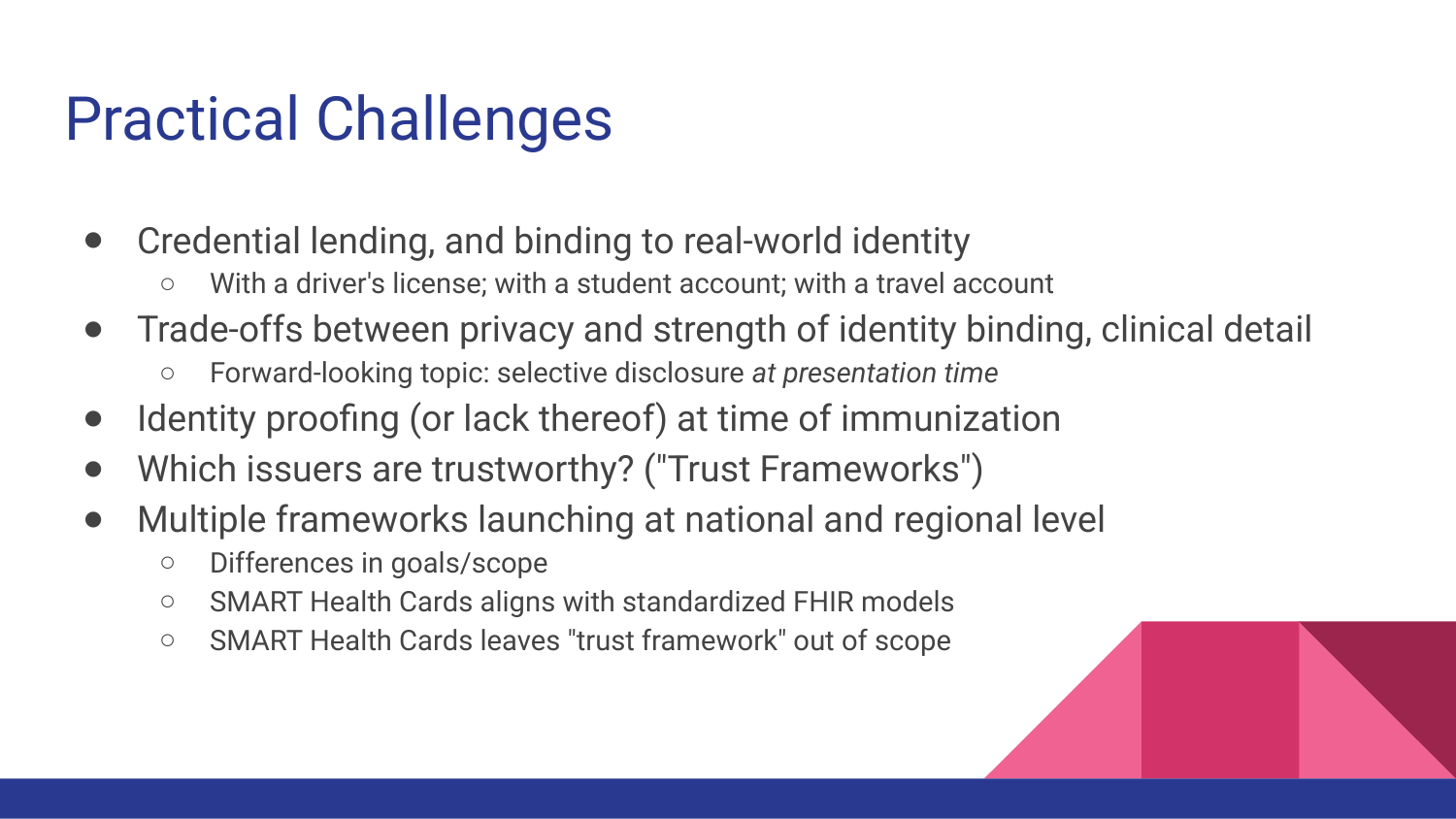

# Practical Challenges
Credential lending, and binding to real-world identity
With a driver's license; with a student account; with a travel account
Trade-offs between privacy and strength of identity binding, clinical detail
Forward-looking topic: selective disclosure at presentation time
Identity proofing (or lack thereof) at time of immunization
Which issuers are trustworthy? ("Trust Frameworks")
Multiple frameworks launching at national and regional level
Differences in goals/scope
SMART Health Cards aligns with standardized FHIR models
SMART Health Cards leaves "trust framework" out of scope